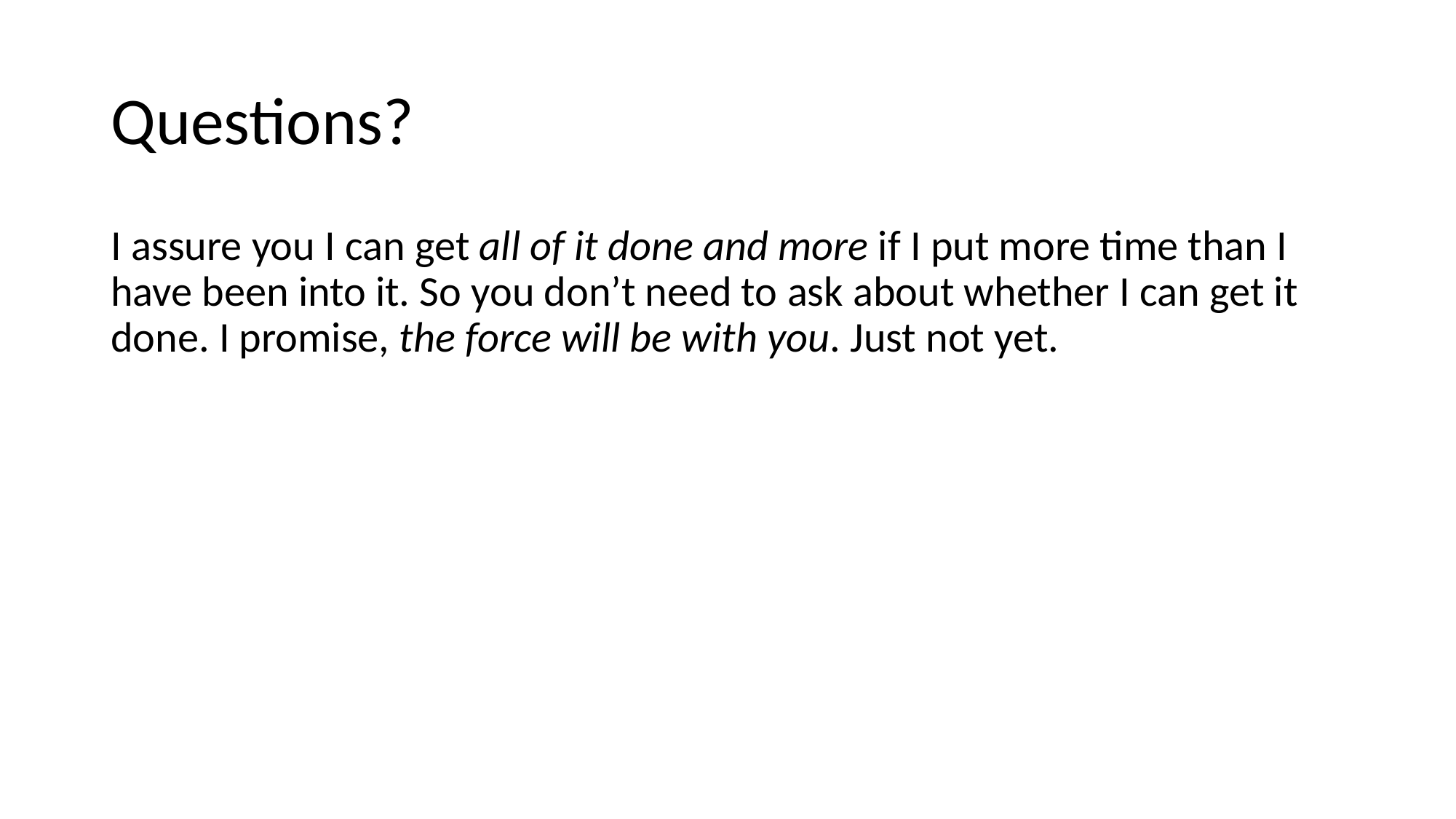

# Questions?
I assure you I can get all of it done and more if I put more time than I have been into it. So you don’t need to ask about whether I can get it done. I promise, the force will be with you. Just not yet.